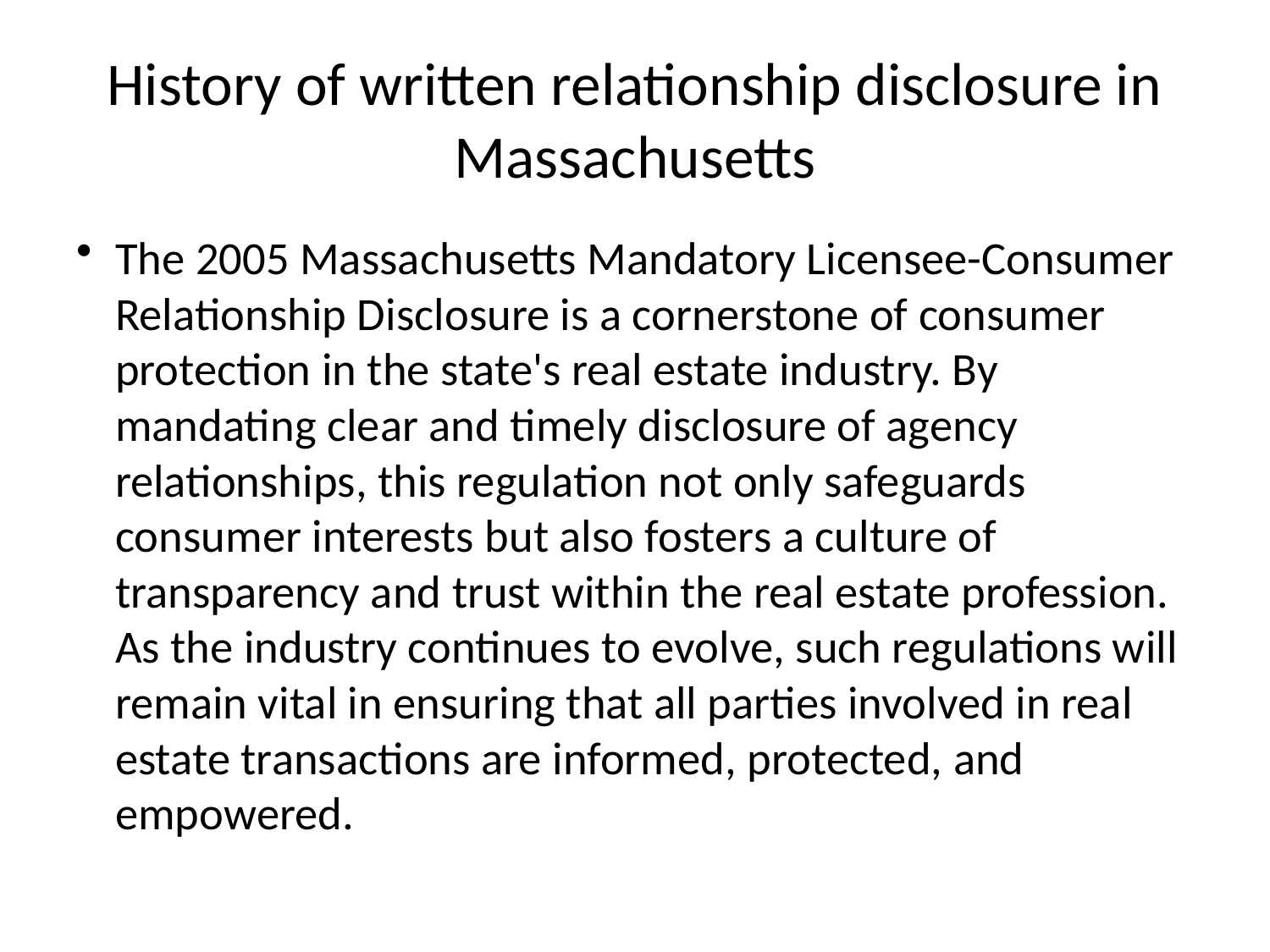

# History of written relationship disclosure in Massachusetts

The 2005 Massachusetts Mandatory Licensee-Consumer Relationship Disclosure is a cornerstone of consumer protection in the state's real estate industry. By mandating clear and timely disclosure of agency relationships, this regulation not only safeguards consumer interests but also fosters a culture of transparency and trust within the real estate profession. As the industry continues to evolve, such regulations will remain vital in ensuring that all parties involved in real estate transactions are informed, protected, and empowered.